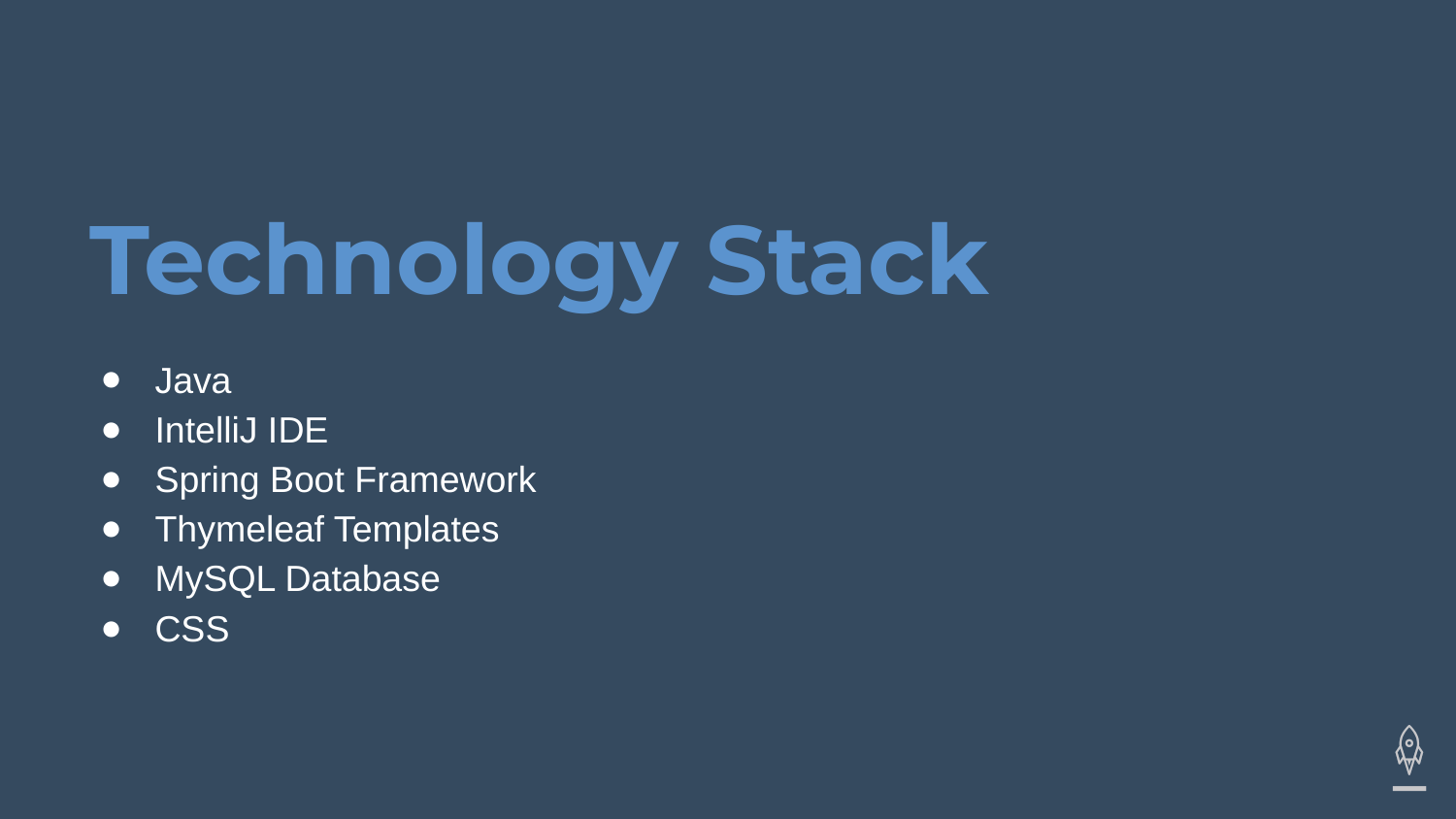

# Technology Stack
Java
IntelliJ IDE
Spring Boot Framework
Thymeleaf Templates
MySQL Database
CSS